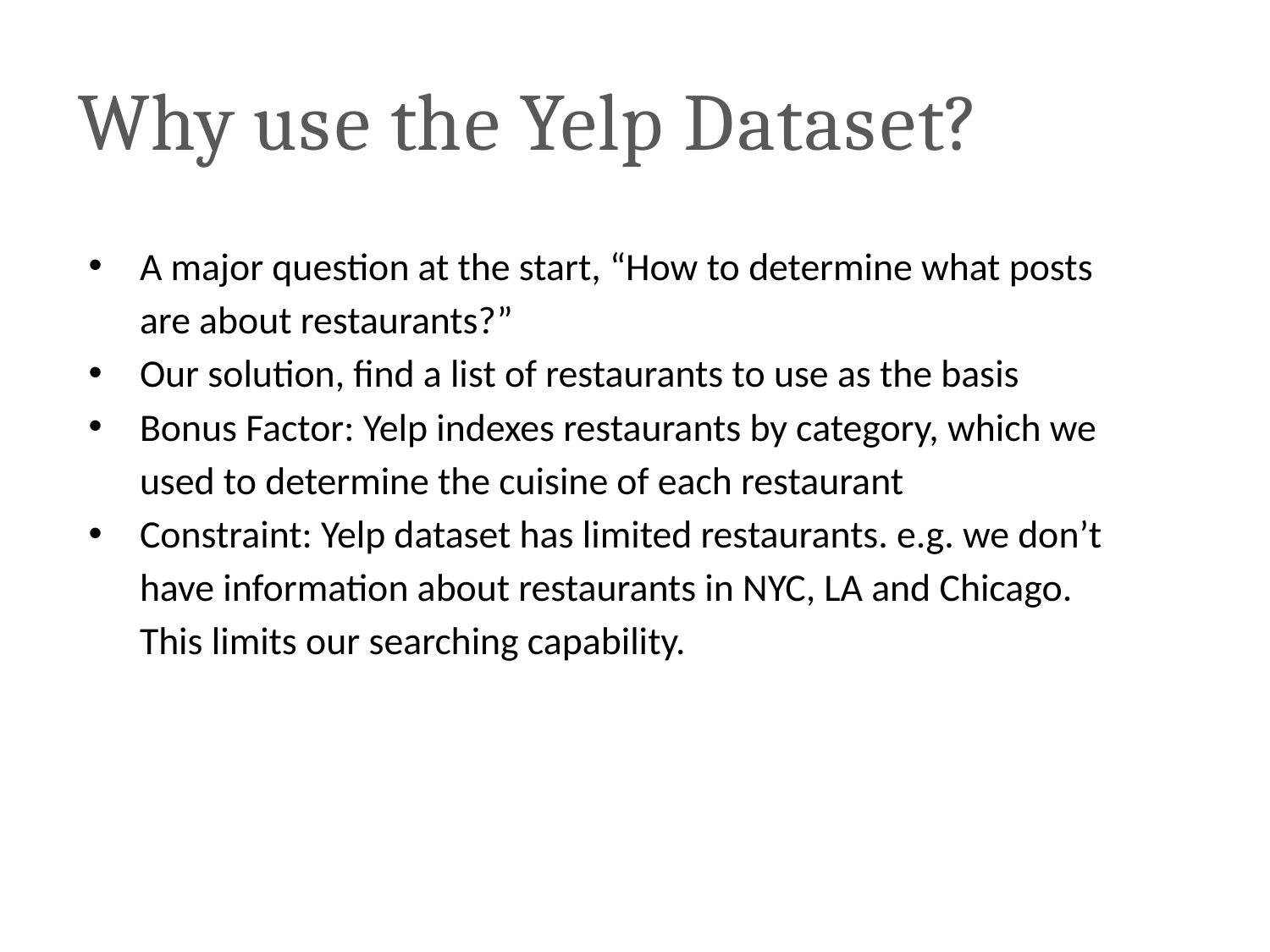

# Why use the Yelp Dataset?
A major question at the start, “How to determine what posts are about restaurants?”
Our solution, find a list of restaurants to use as the basis
Bonus Factor: Yelp indexes restaurants by category, which we used to determine the cuisine of each restaurant
Constraint: Yelp dataset has limited restaurants. e.g. we don’t have information about restaurants in NYC, LA and Chicago. This limits our searching capability.